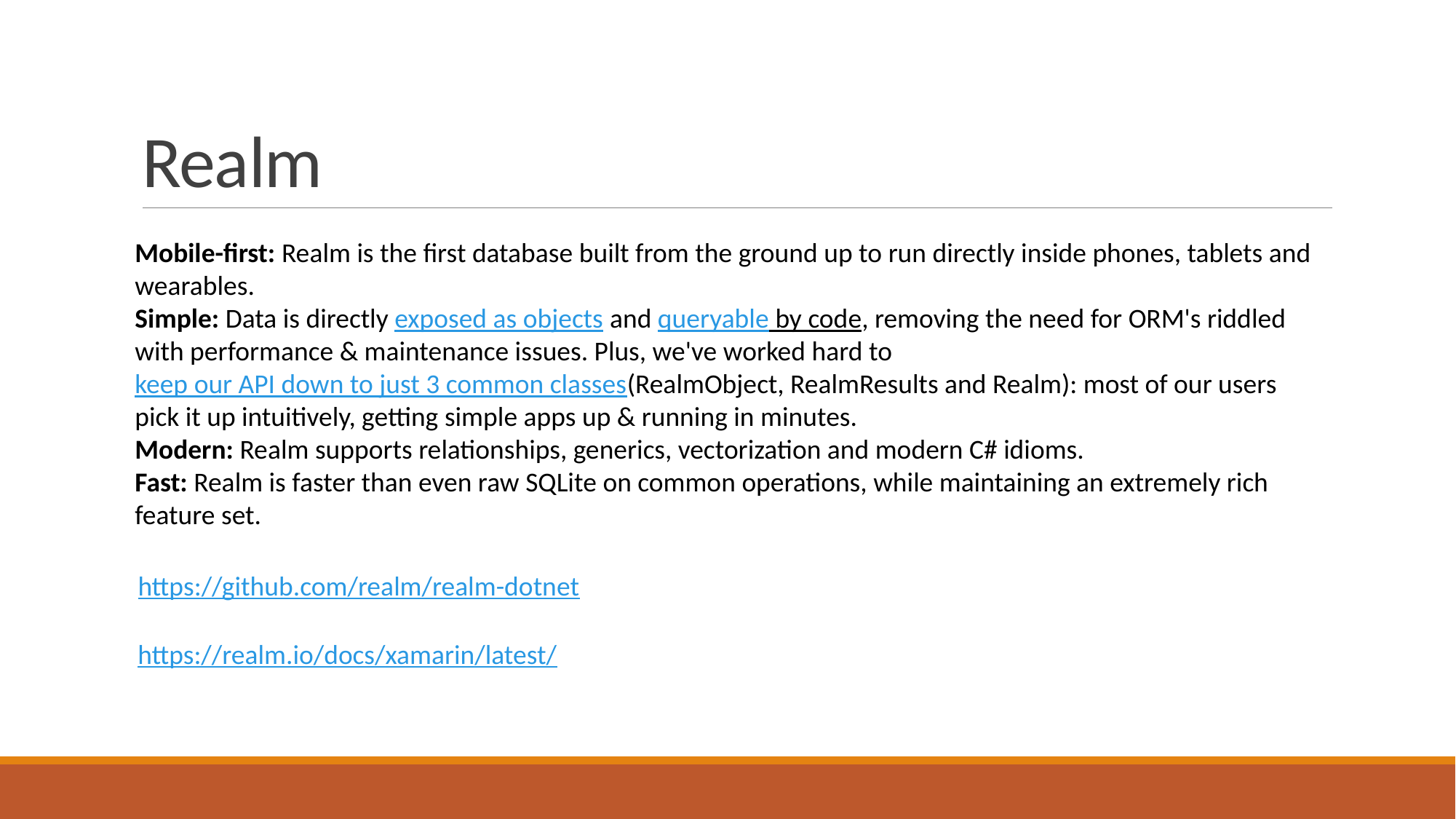

# Realm
Mobile-first: Realm is the first database built from the ground up to run directly inside phones, tablets and wearables.
Simple: Data is directly exposed as objects and queryable by code, removing the need for ORM's riddled with performance & maintenance issues. Plus, we've worked hard to keep our API down to just 3 common classes(RealmObject, RealmResults and Realm): most of our users pick it up intuitively, getting simple apps up & running in minutes.
Modern: Realm supports relationships, generics, vectorization and modern C# idioms.
Fast: Realm is faster than even raw SQLite on common operations, while maintaining an extremely rich feature set.
https://github.com/realm/realm-dotnet
Presentation and Presentation Logic
Business Logic and Data
https://realm.io/docs/xamarin/latest/